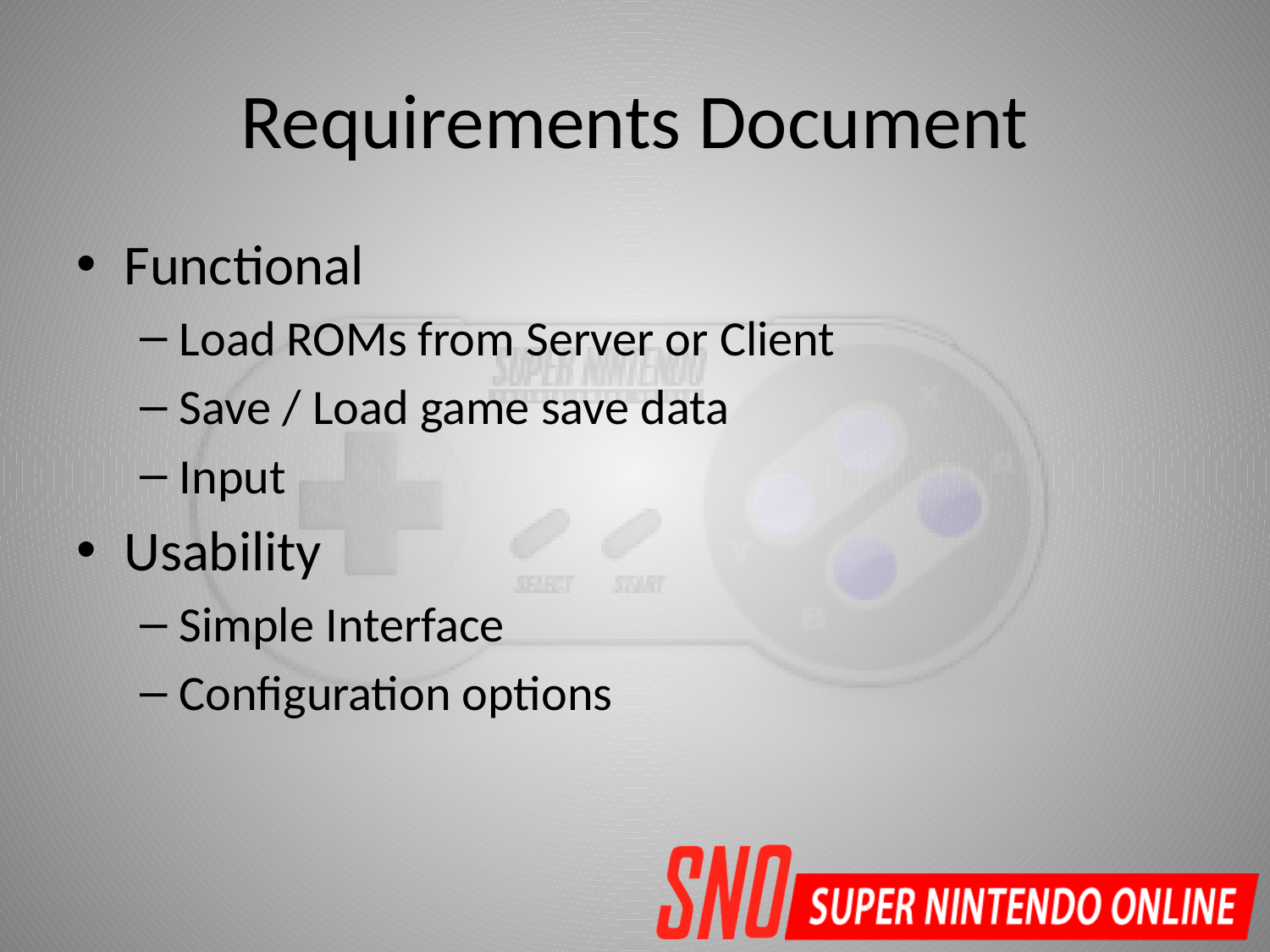

# Requirements Document
Functional
Load ROMs from Server or Client
Save / Load game save data
Input
Usability
Simple Interface
Configuration options